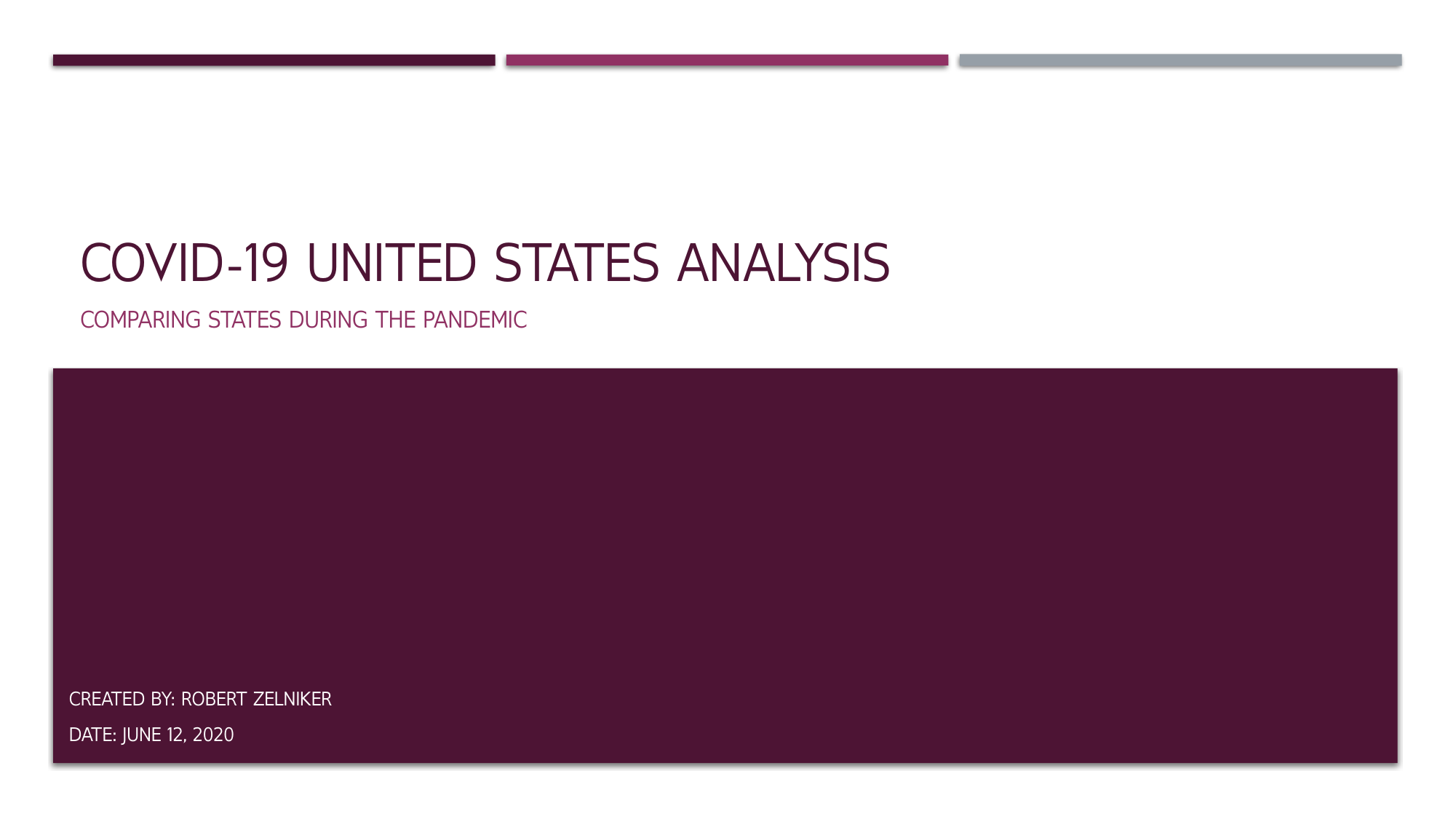

# Covid-19 united states analysis
Comparing states during the pandemic
Created by: Robert Zelniker
Date: June 12, 2020